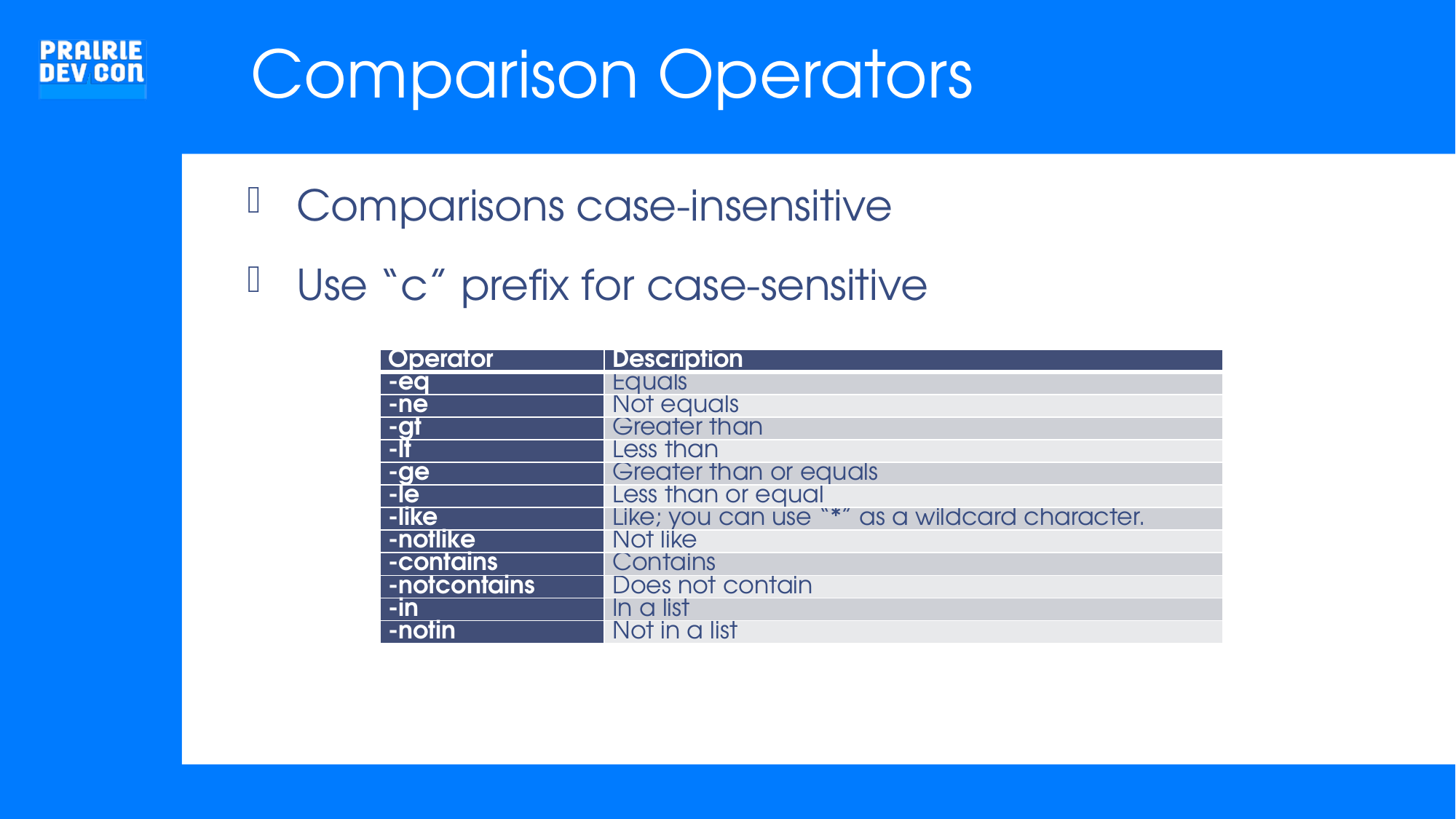

# Comparison Operators
Comparisons case-insensitive
Use “c” prefix for case-sensitive
| Operator | Description |
| --- | --- |
| -eq | Equals |
| -ne | Not equals |
| -gt | Greater than |
| -lt | Less than |
| -ge | Greater than or equals |
| -le | Less than or equal |
| -like | Like; you can use “\*” as a wildcard character. |
| -notlike | Not like |
| -contains | Contains |
| -notcontains | Does not contain |
| -in | In a list |
| -notin | Not in a list |